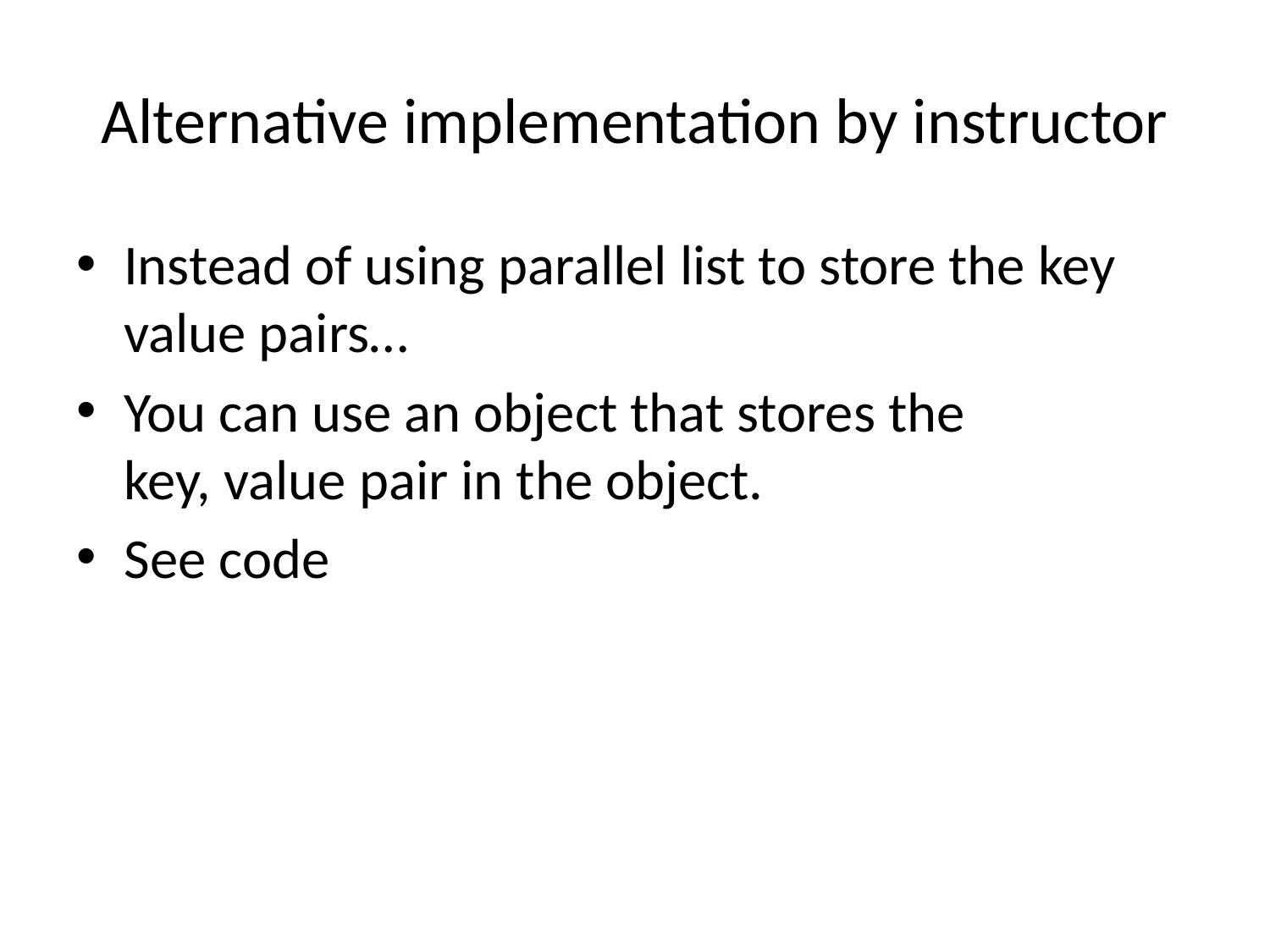

# Alternative implementation by instructor
Instead of using parallel list to store the key value pairs…
You can use an object that stores the
key, value pair in the object.
See code